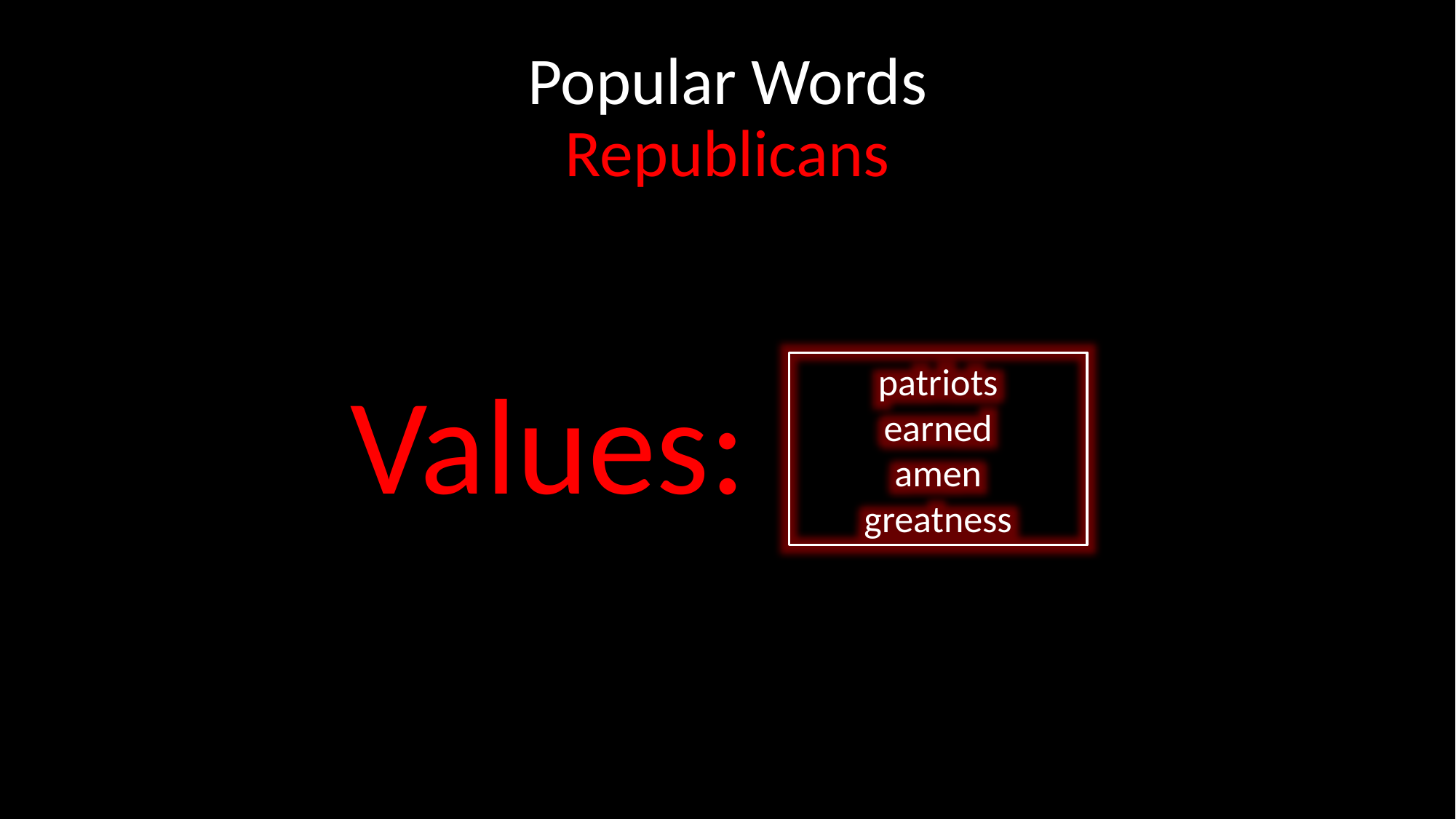

# Popular Words Republicans
Values:
patriots
earned
amen
greatness